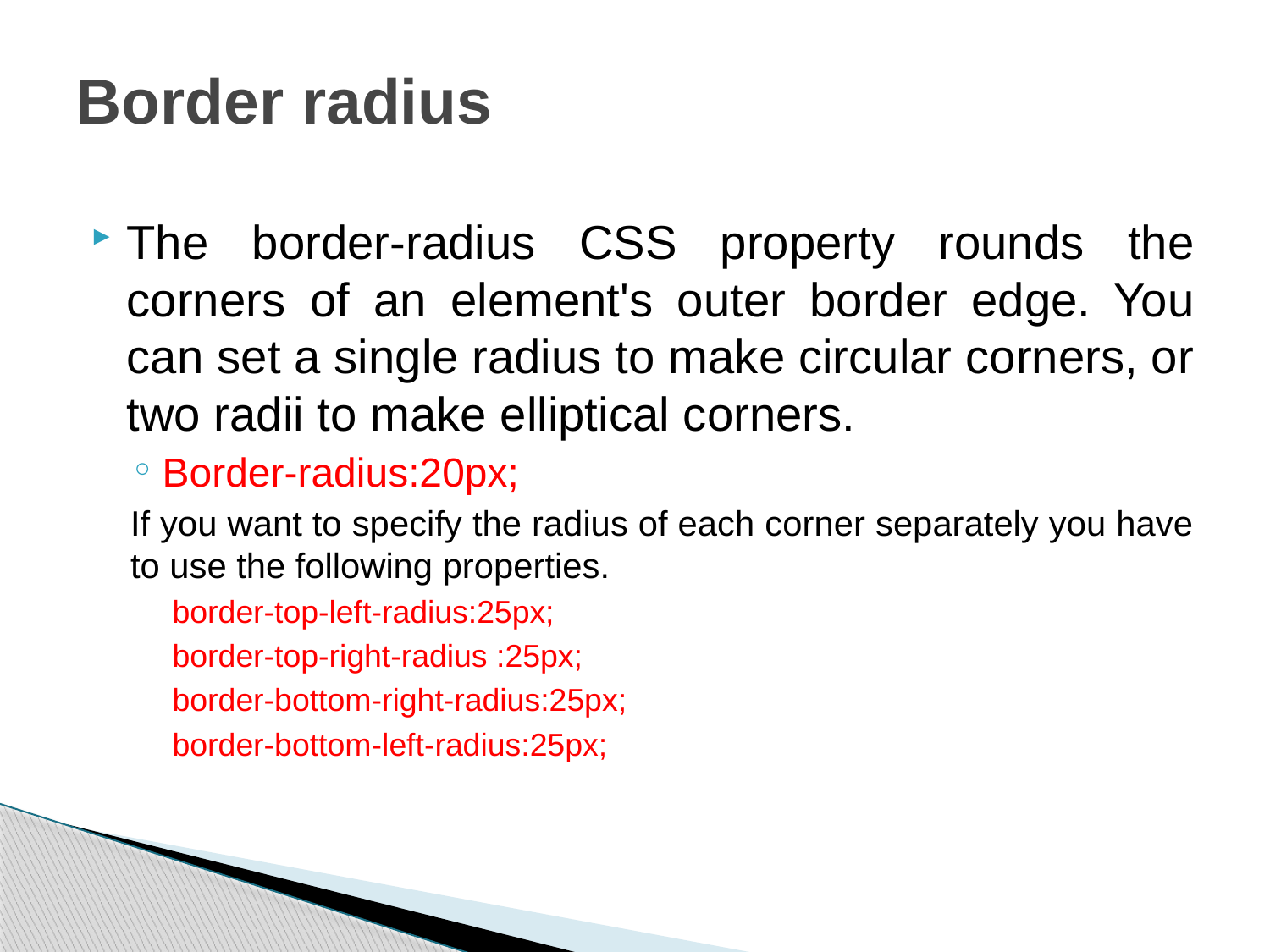

# Border radius
The border-radius CSS property rounds the corners of an element's outer border edge. You can set a single radius to make circular corners, or two radii to make elliptical corners.
Border-radius:20px;
If you want to specify the radius of each corner separately you have to use the following properties.
 border-top-left-radius:25px;
 border-top-right-radius :25px;
 border-bottom-right-radius:25px;
 border-bottom-left-radius:25px;